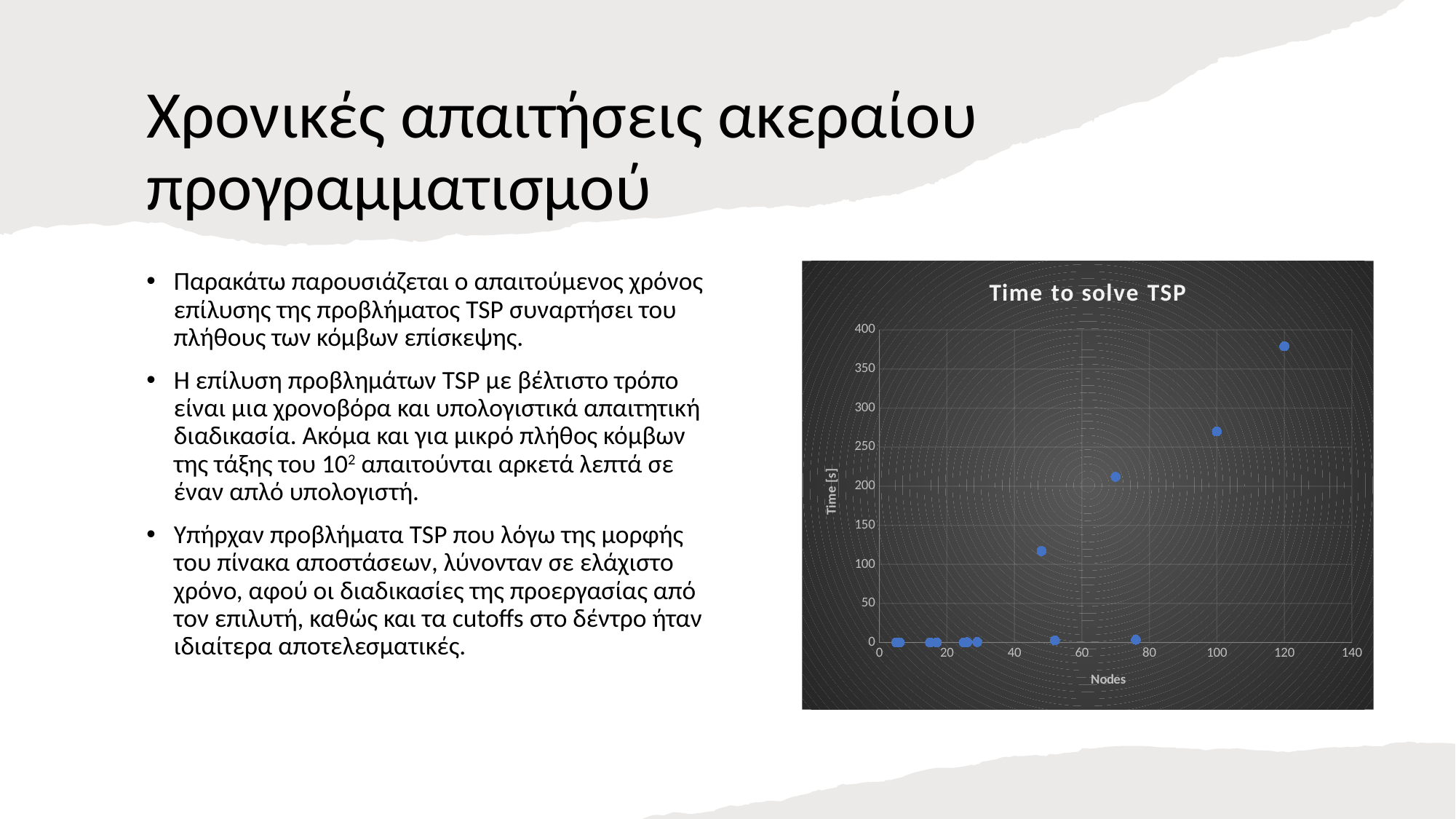

# Χρονικές απαιτήσεις ακεραίου προγραμματισμού

### Chart: Time to solve TSP

| Category | Integer Programming time [s] |
|---|---|
Παρακάτω παρουσιάζεται ο απαιτούμενος χρόνος επίλυσης της προβλήματος TSP συναρτήσει του πλήθους των κόμβων επίσκεψης.
Η επίλυση προβλημάτων TSP με βέλτιστο τρόπο είναι μια χρονοβόρα και υπολογιστικά απαιτητική διαδικασία. Ακόμα και για μικρό πλήθος κόμβων της τάξης του 102 απαιτούνται αρκετά λεπτά σε έναν απλό υπολογιστή.
Υπήρχαν προβλήματα TSP που λόγω της μορφής του πίνακα αποστάσεων, λύνονταν σε ελάχιστο χρόνο, αφού οι διαδικασίες της προεργασίας από τον επιλυτή, καθώς και τα cutoffs στο δέντρο ήταν ιδιαίτερα αποτελεσματικές.